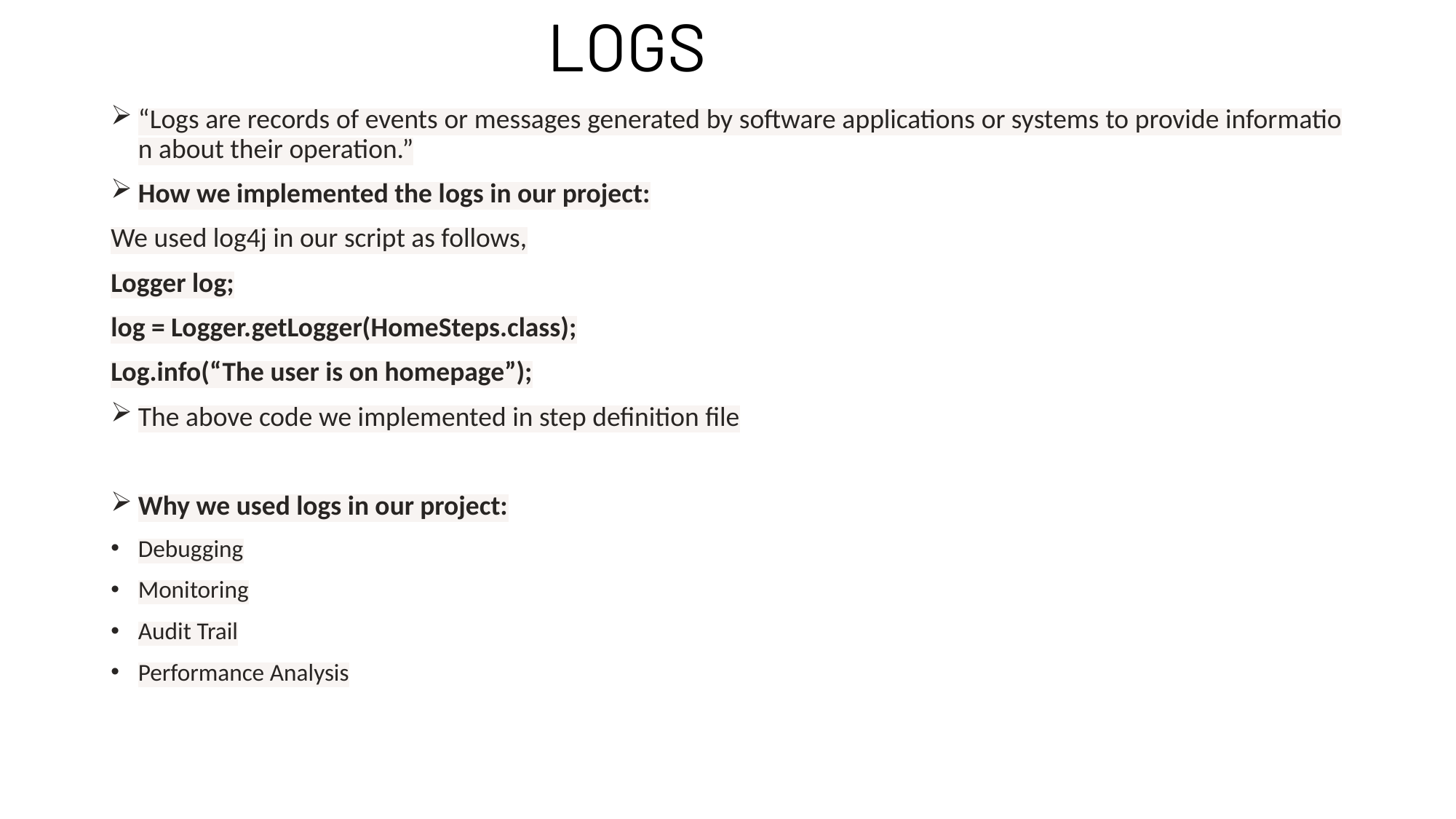

# LOGS
“Logs are records of events or messages generated by software applications or systems to provide information about their operation.”
How we implemented the logs in our project:
We used log4j in our script as follows,
Logger log;
log = Logger.getLogger(HomeSteps.class);
Log.info(“The user is on homepage”);
The above code we implemented in step definition file

Why we used logs in our project:
Debugging
Monitoring
Audit Trail
Performance Analysis